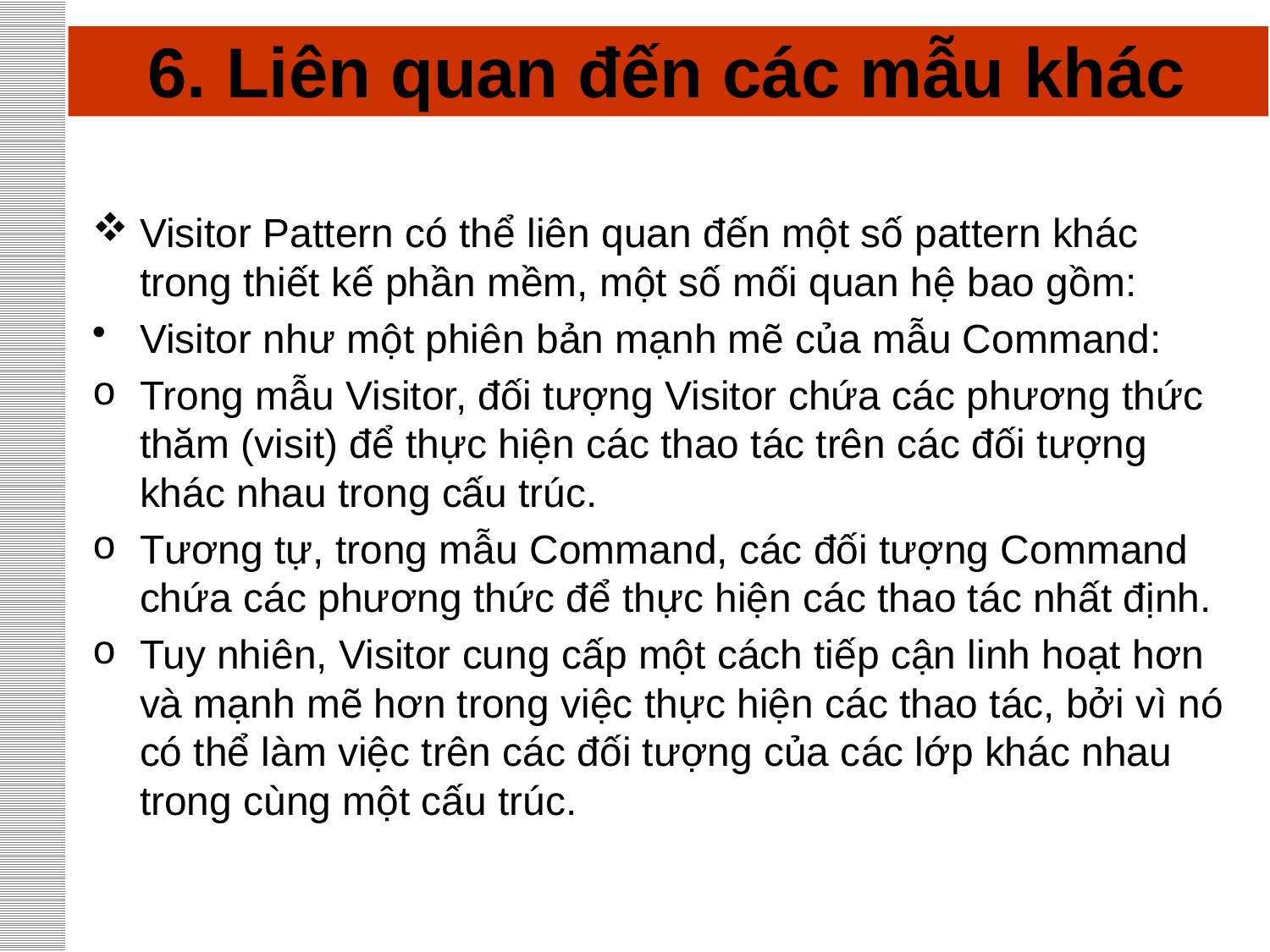

# 6. Liên quan đến các mẫu khác
Visitor Pattern có thể liên quan đến một số pattern khác trong thiết kế phần mềm, một số mối quan hệ bao gồm:
Visitor như một phiên bản mạnh mẽ của mẫu Command:
Trong mẫu Visitor, đối tượng Visitor chứa các phương thức thăm (visit) để thực hiện các thao tác trên các đối tượng khác nhau trong cấu trúc.
Tương tự, trong mẫu Command, các đối tượng Command chứa các phương thức để thực hiện các thao tác nhất định.
Tuy nhiên, Visitor cung cấp một cách tiếp cận linh hoạt hơn và mạnh mẽ hơn trong việc thực hiện các thao tác, bởi vì nó có thể làm việc trên các đối tượng của các lớp khác nhau trong cùng một cấu trúc.